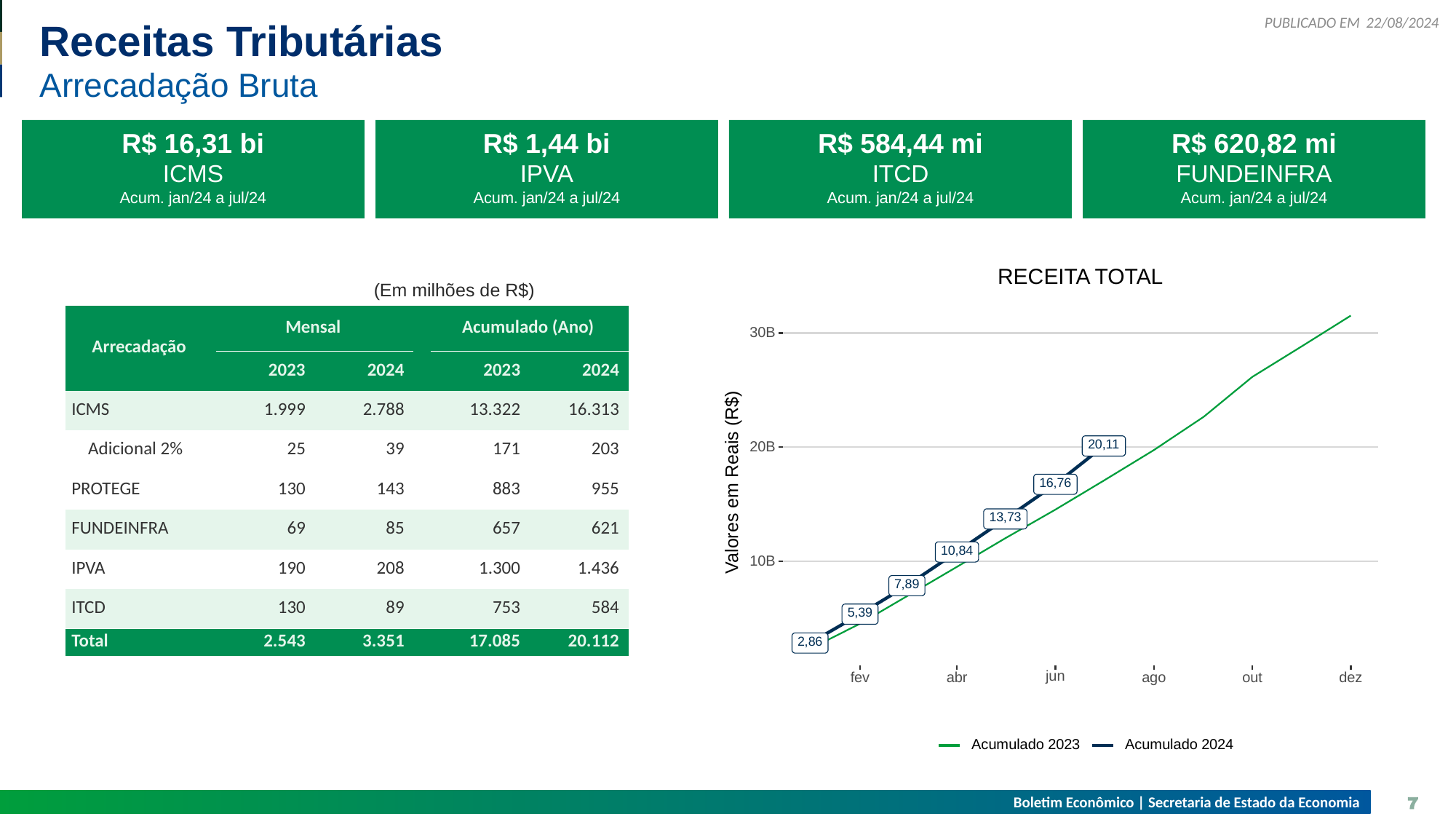

22/08/2024
# Receitas Tributárias
Arrecadação Bruta
R$ 16,31 bi
ICMS
Acum. jan/24 a jul/24
R$ 1,44 bi
IPVA
Acum. jan/24 a jul/24
R$ 584,44 mi
ITCD
Acum. jan/24 a jul/24
R$ 620,82 mi
FUNDEINFRA
Acum. jan/24 a jul/24

RECEITA TOTAL

30B

20,11
20B

Valores em Reais (R$)

16,76

13,73

10,84
10B

7,89

5,39

2,86

jun
ago
fev
abr
dez
out

Acumulado 2023
Acumulado 2024

(Em milhões de R$)
| Arrecadação | Mensal | Mensal |  | Acumulado (Ano) | Acumulado (Ano) |
| --- | --- | --- | --- | --- | --- |
| Arrecadação | 2023 | 2024 |  | 2023 | 2024 |
| ICMS | 1.999 | 2.788 |  | 13.322 | 16.313 |
| Adicional 2% | 25 | 39 |  | 171 | 203 |
| PROTEGE | 130 | 143 |  | 883 | 955 |
| FUNDEINFRA | 69 | 85 |  | 657 | 621 |
| IPVA | 190 | 208 |  | 1.300 | 1.436 |
| ITCD | 130 | 89 |  | 753 | 584 |
| Total | 2.543 | 3.351 |  | 17.085 | 20.112 |
Boletim Econômico | Secretaria de Estado da Economia
7